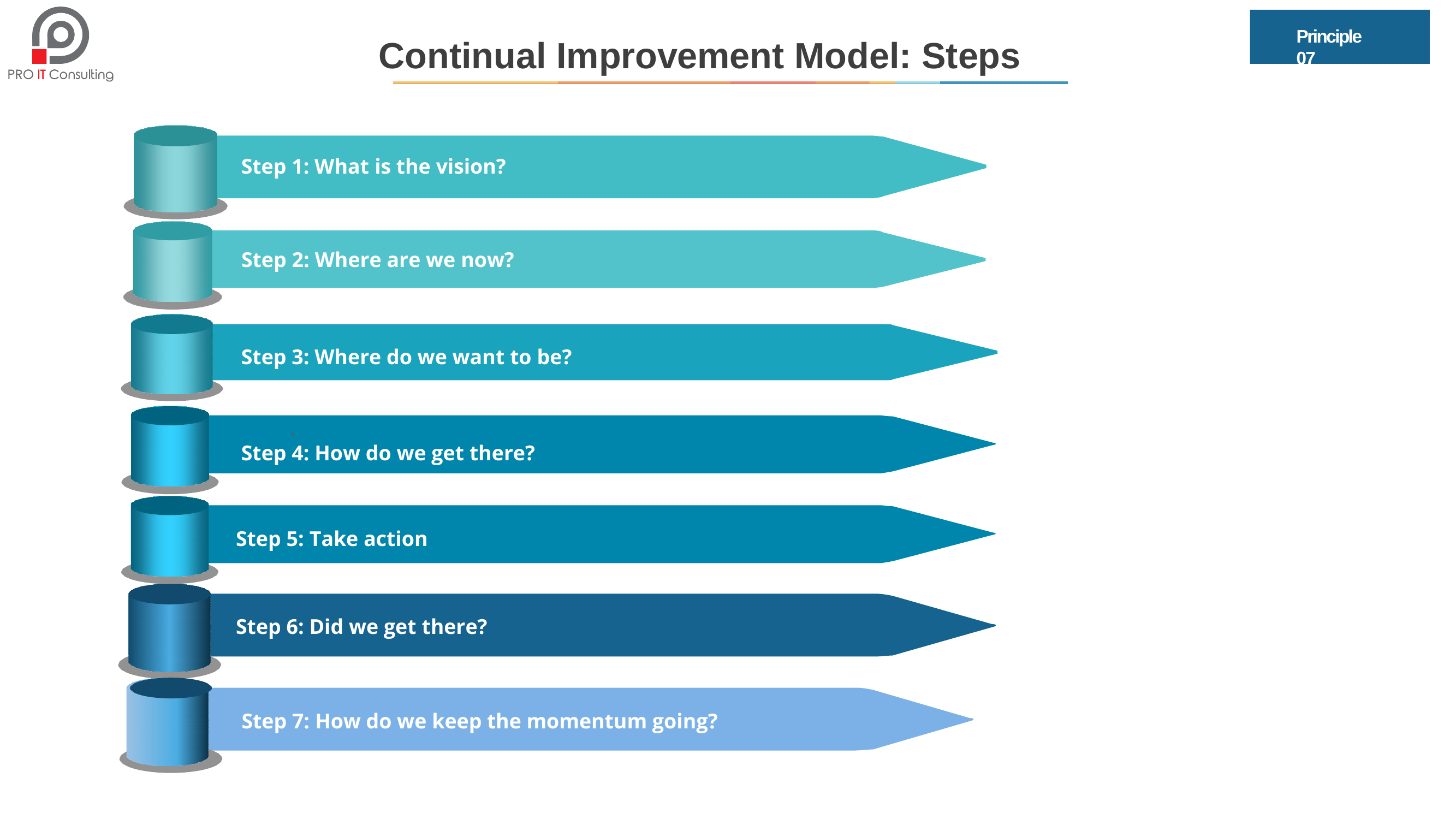

Principle 07
# Continual Improvement Model: Steps

Step 1: What is the vision?

Step 2: Where are we now?

Step 3: Where do we want to be?

Step 4: How do we get there?

Step 5: Take action

Step 6: Did we get there?

Step 7: How do we keep the momentum going?